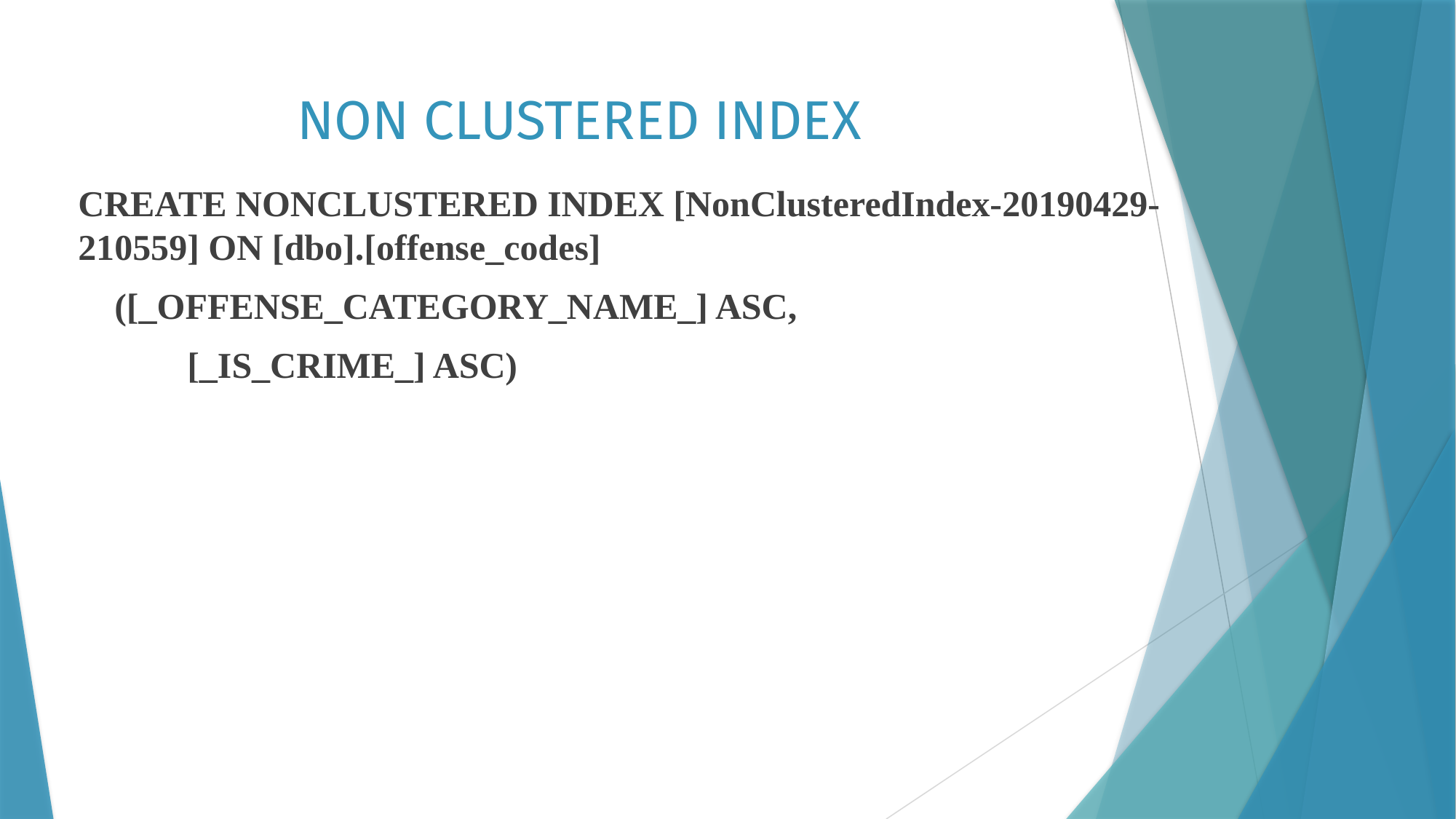

# NON CLUSTERED INDEX
CREATE NONCLUSTERED INDEX [NonClusteredIndex-20190429-210559] ON [dbo].[offense_codes]
    ([_OFFENSE_CATEGORY_NAME_] ASC,
	[_IS_CRIME_] ASC)